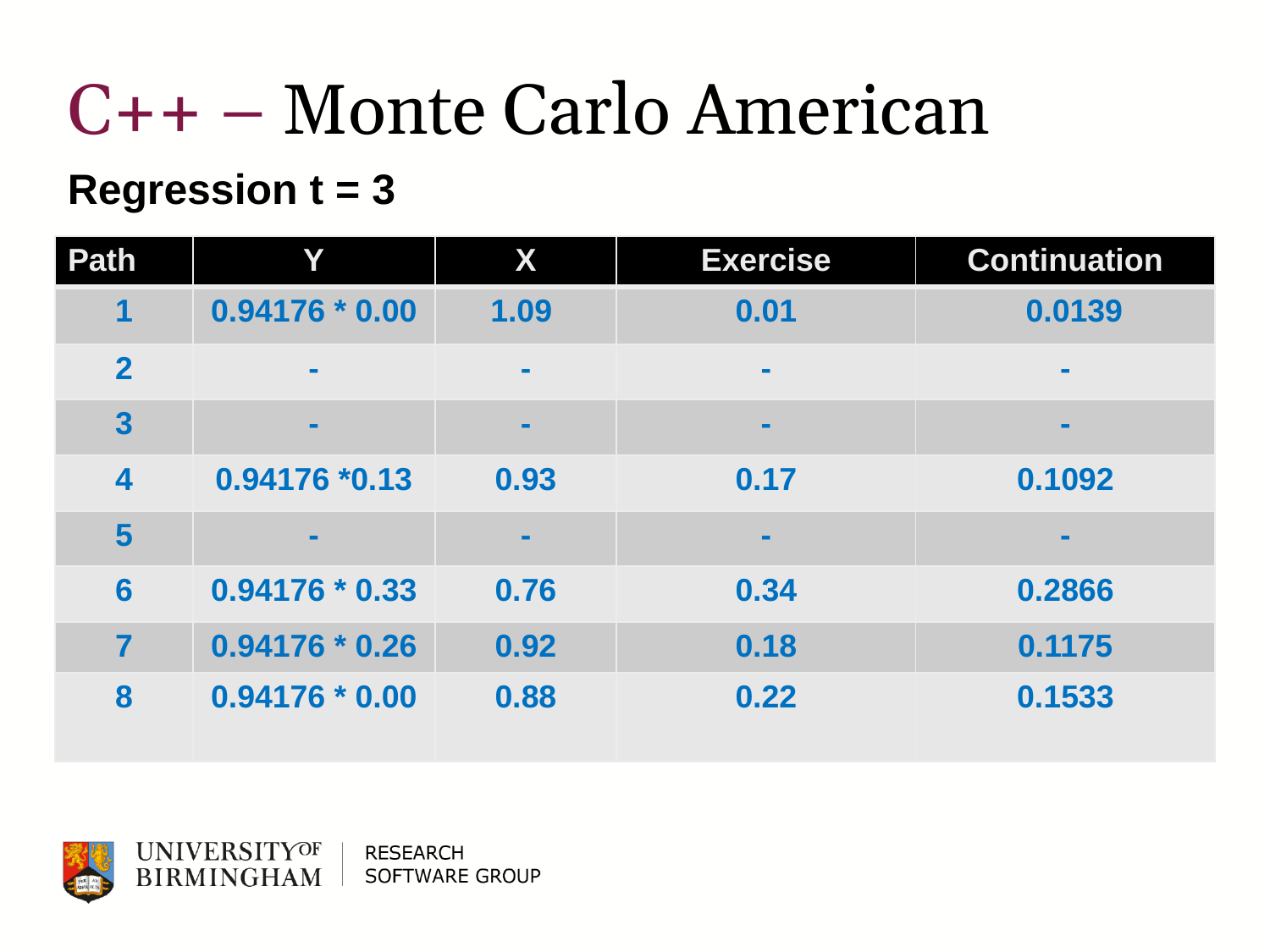

# C++ – Monte Carlo American
Regression t = 3
| Path | Y | X | Exercise | Continuation |
| --- | --- | --- | --- | --- |
| 1 | 0.94176 \* 0.00 | 1.09 | 0.01 | 0.0139 |
| 2 | - | - | - | - |
| 3 | - | - | - | - |
| 4 | 0.94176 \*0.13 | 0.93 | 0.17 | 0.1092 |
| 5 | - | - | - | - |
| 6 | 0.94176 \* 0.33 | 0.76 | 0.34 | 0.2866 |
| 7 | 0.94176 \* 0.26 | 0.92 | 0.18 | 0.1175 |
| 8 | 0.94176 \* 0.00 | 0.88 | 0.22 | 0.1533 |